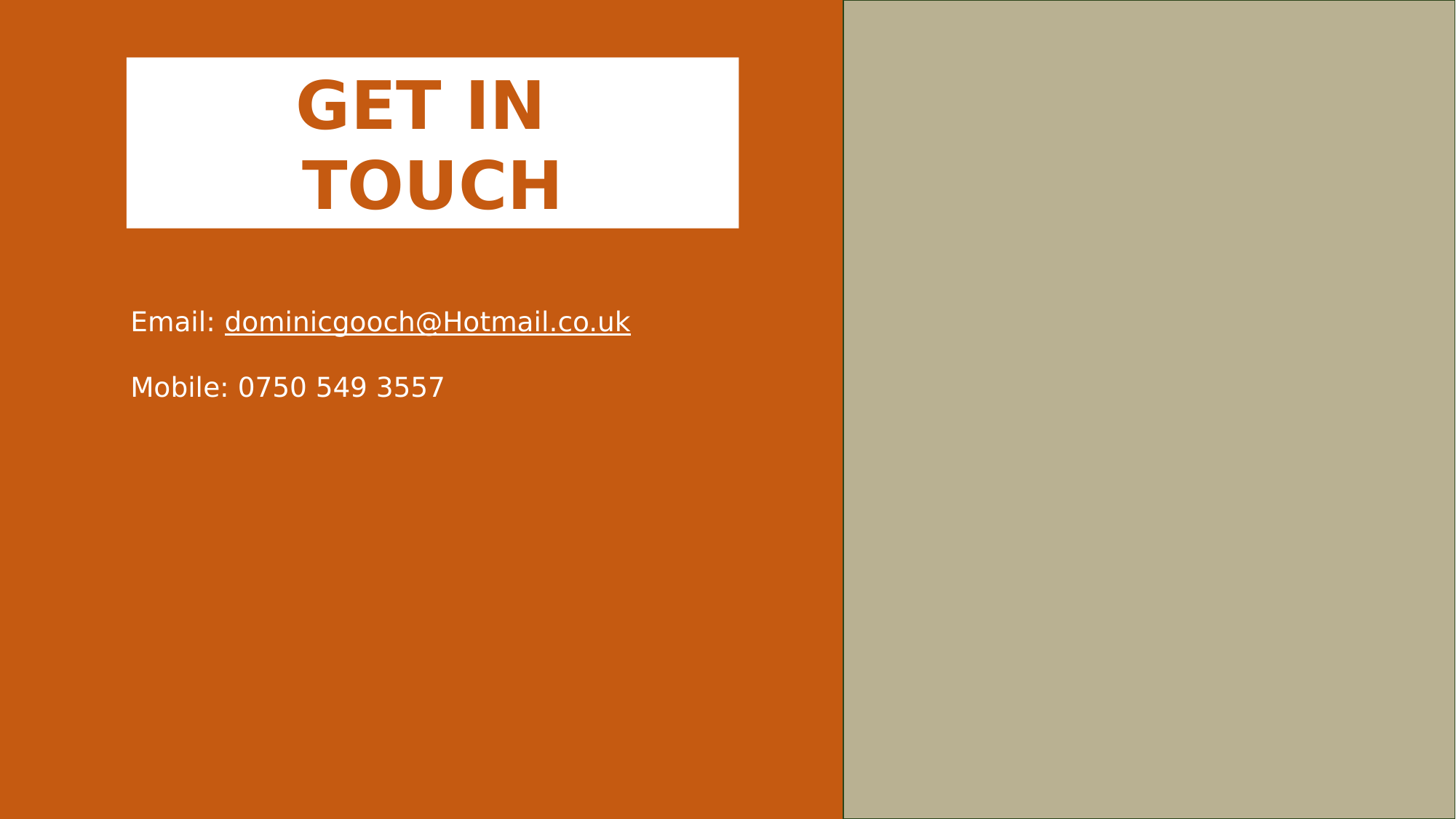

GET IN
TOUCH
Email: dominicgooch@Hotmail.co.uk

Mobile: 0750 549 3557